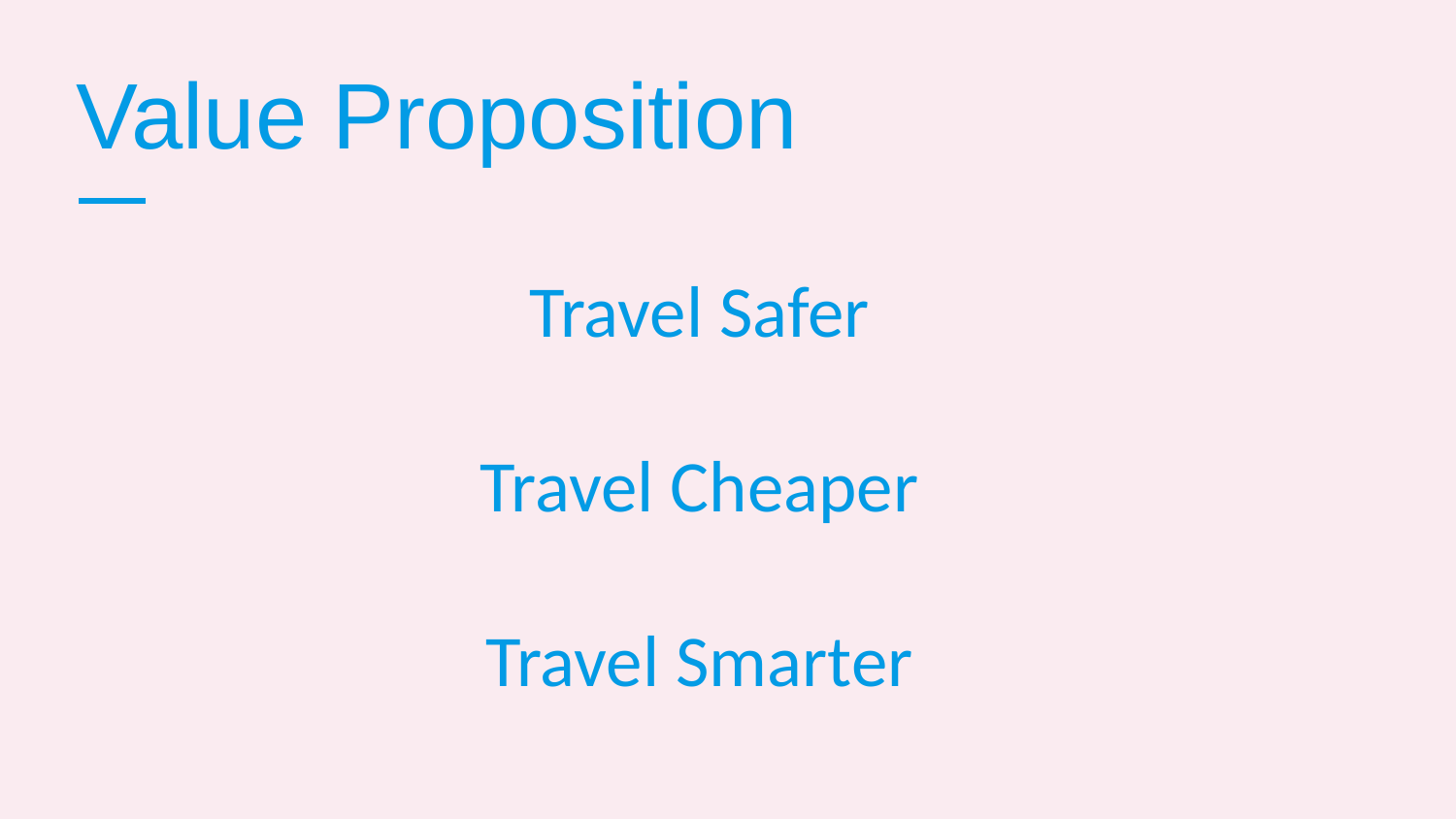

# Value Proposition
Travel Safer

Travel Cheaper

Travel Smarter